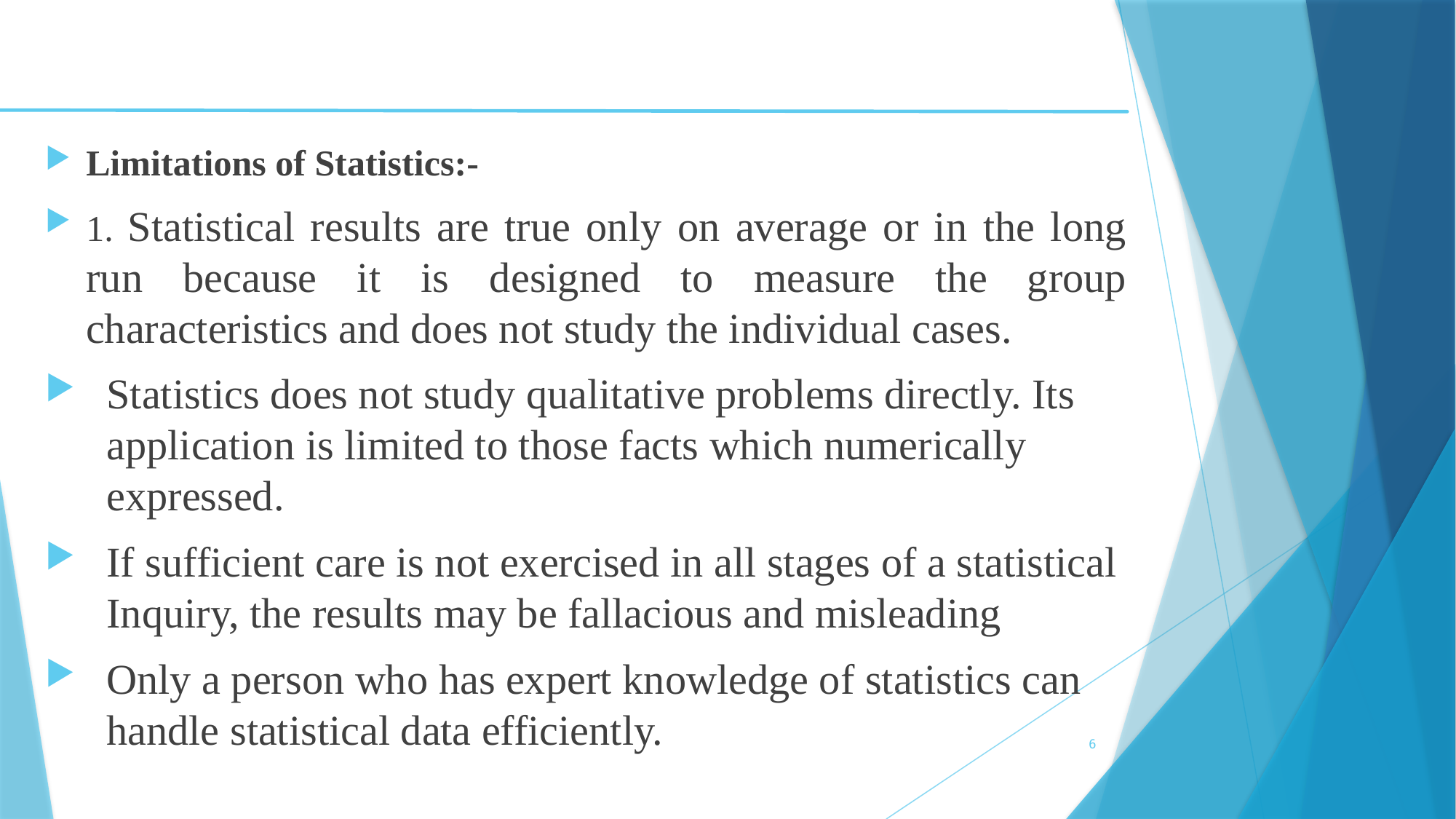

Limitations of Statistics:-
1. Statistical results are true only on average or in the long run because it is designed to measure the group characteristics and does not study the individual cases.
Statistics does not study qualitative problems directly. Its application is limited to those facts which numerically expressed.
If sufficient care is not exercised in all stages of a statistical Inquiry, the results may be fallacious and misleading
Only a person who has expert knowledge of statistics can handle statistical data efficiently.
6